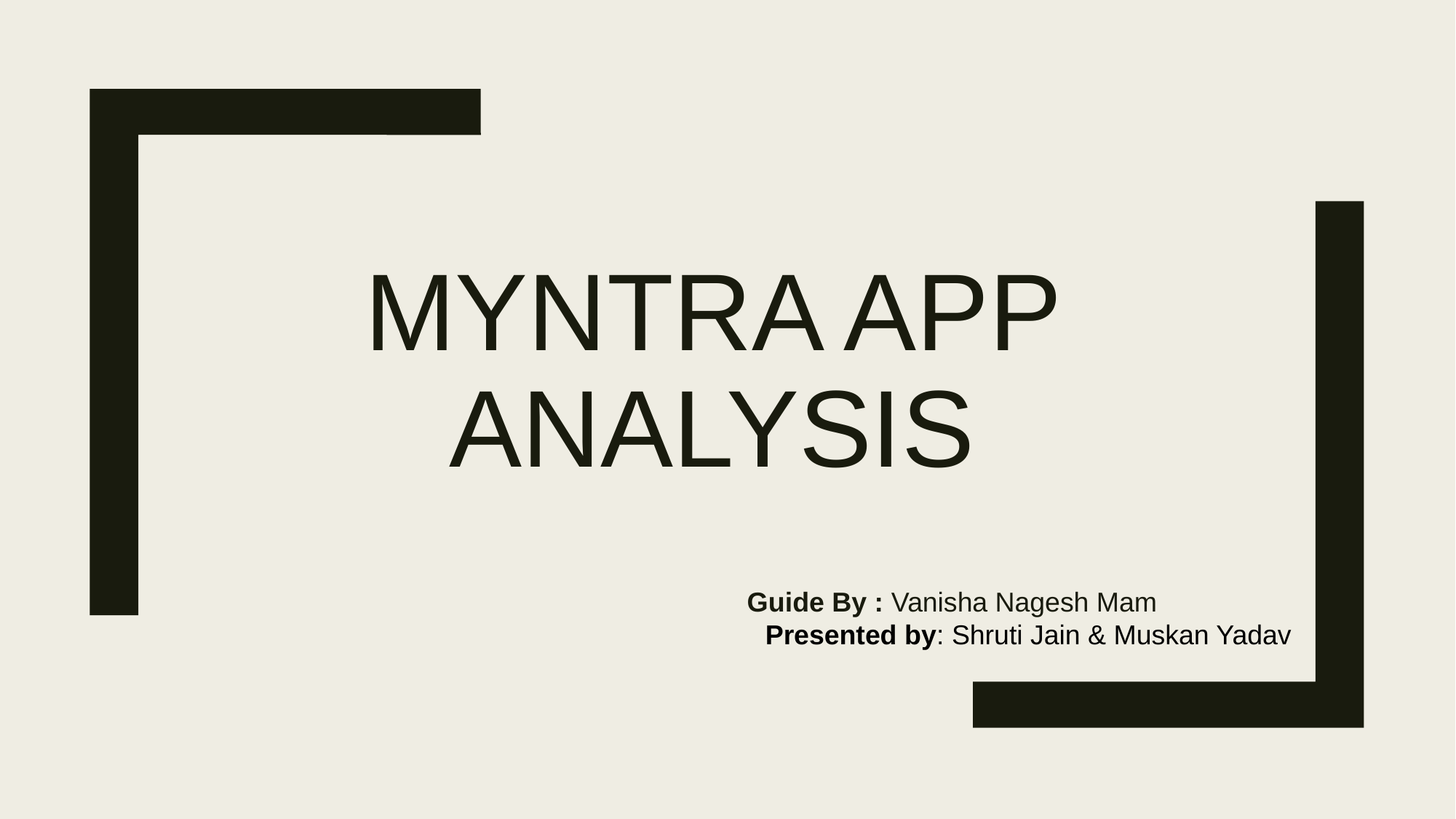

# Myntra App Analysis
Guide By : Vanisha Nagesh Mam
Presented by: Shruti Jain & Muskan Yadav